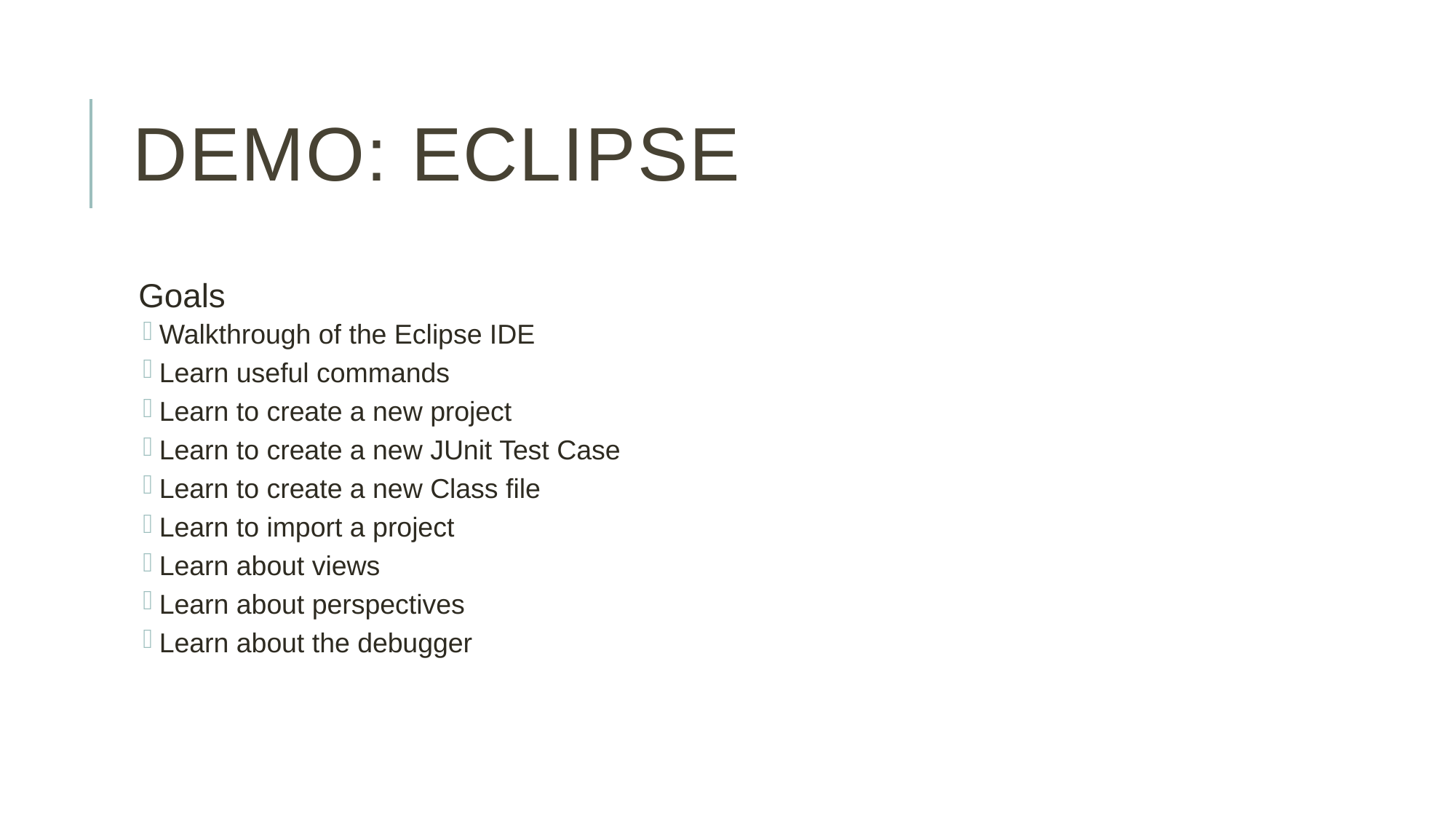

# Demo: Eclipse
Goals
Walkthrough of the Eclipse IDE
Learn useful commands
Learn to create a new project
Learn to create a new JUnit Test Case
Learn to create a new Class file
Learn to import a project
Learn about views
Learn about perspectives
Learn about the debugger